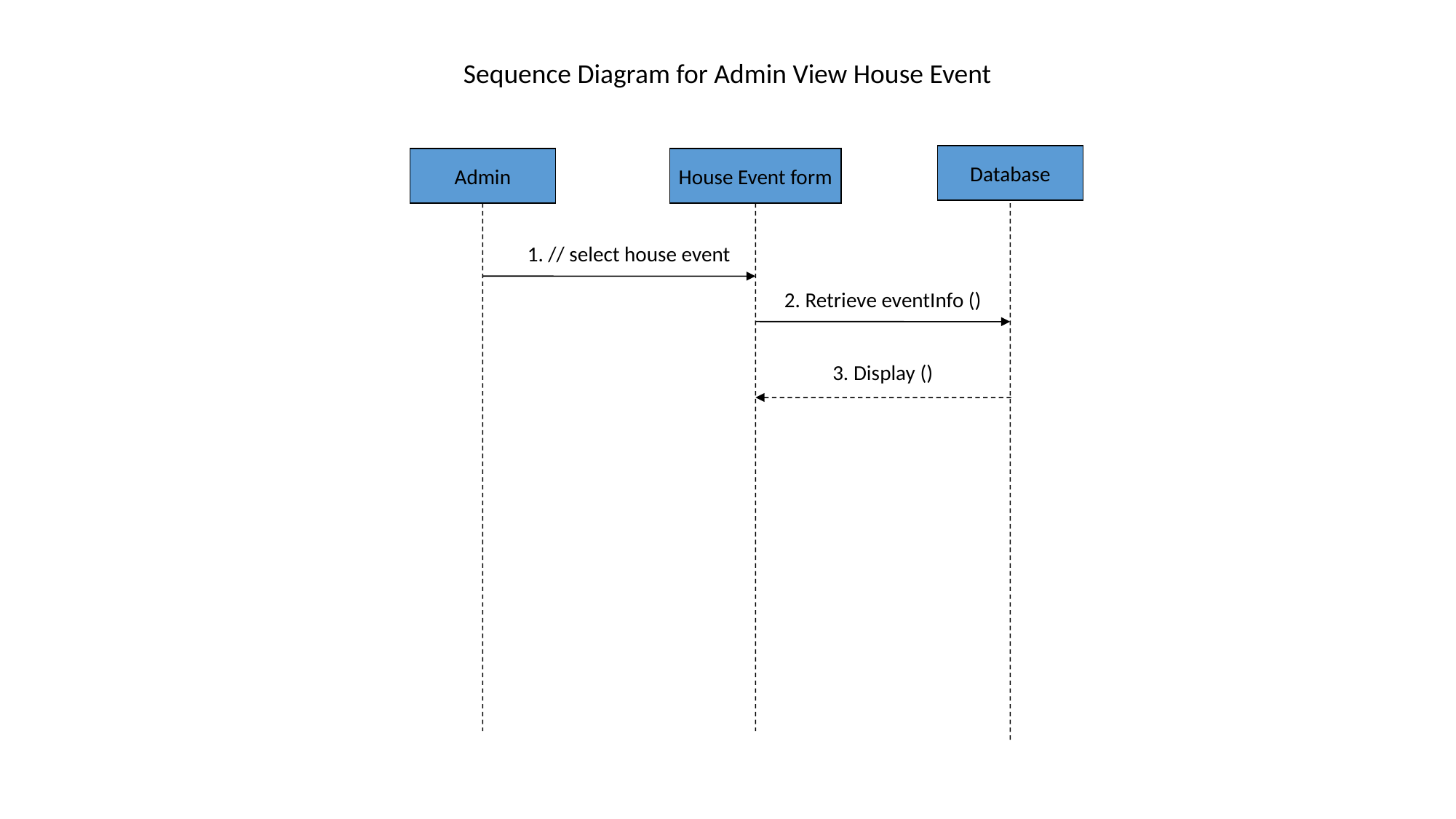

Sequence Diagram for Admin View House Event
Database
Admin
House Event form

1. // select house event

2. Retrieve eventInfo ()

3. Display ()